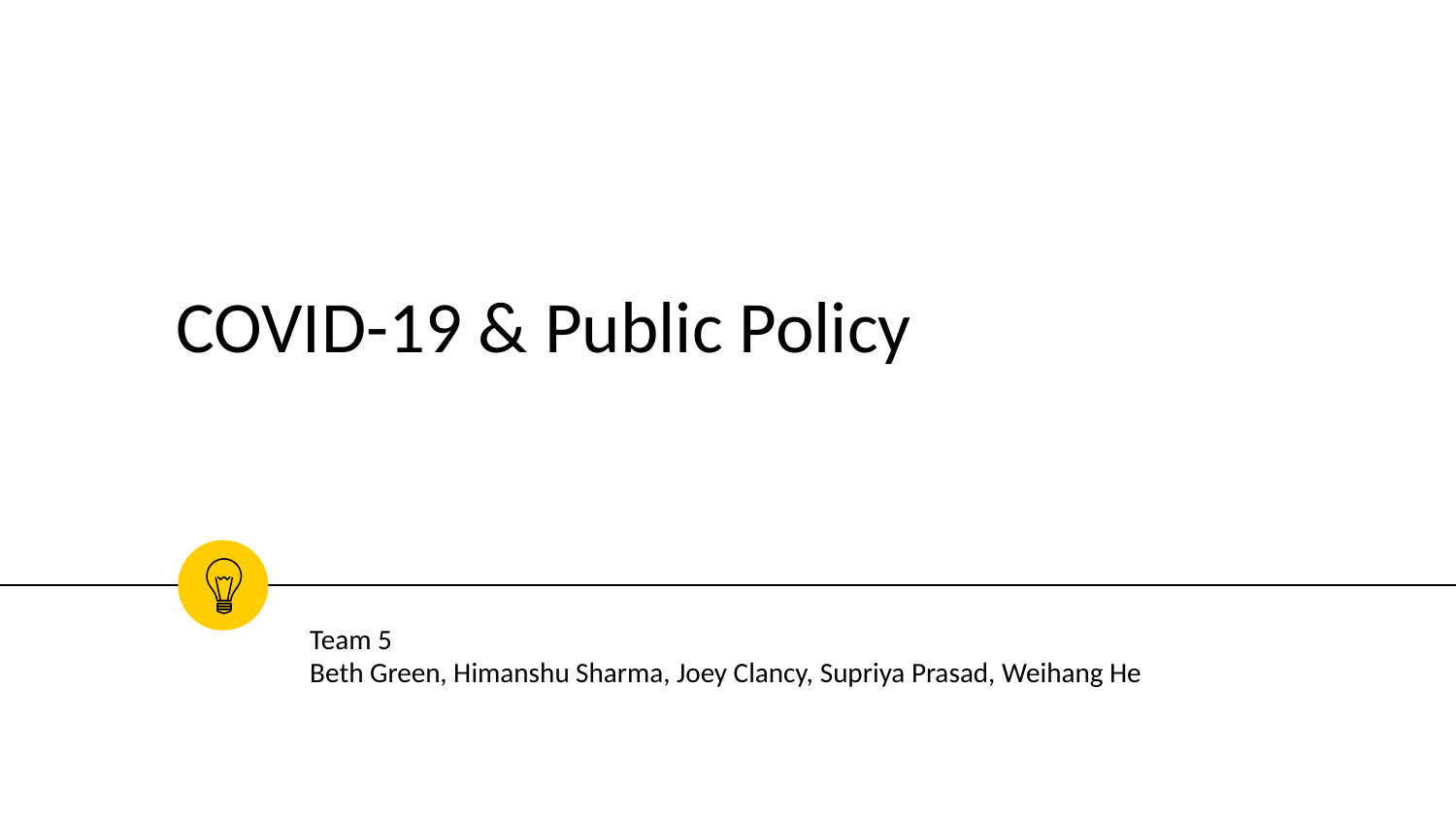

# COVID-19 & Public Policy

Team 5
Beth Green, Himanshu Sharma, Joey Clancy, Supriya Prasad, Weihang He